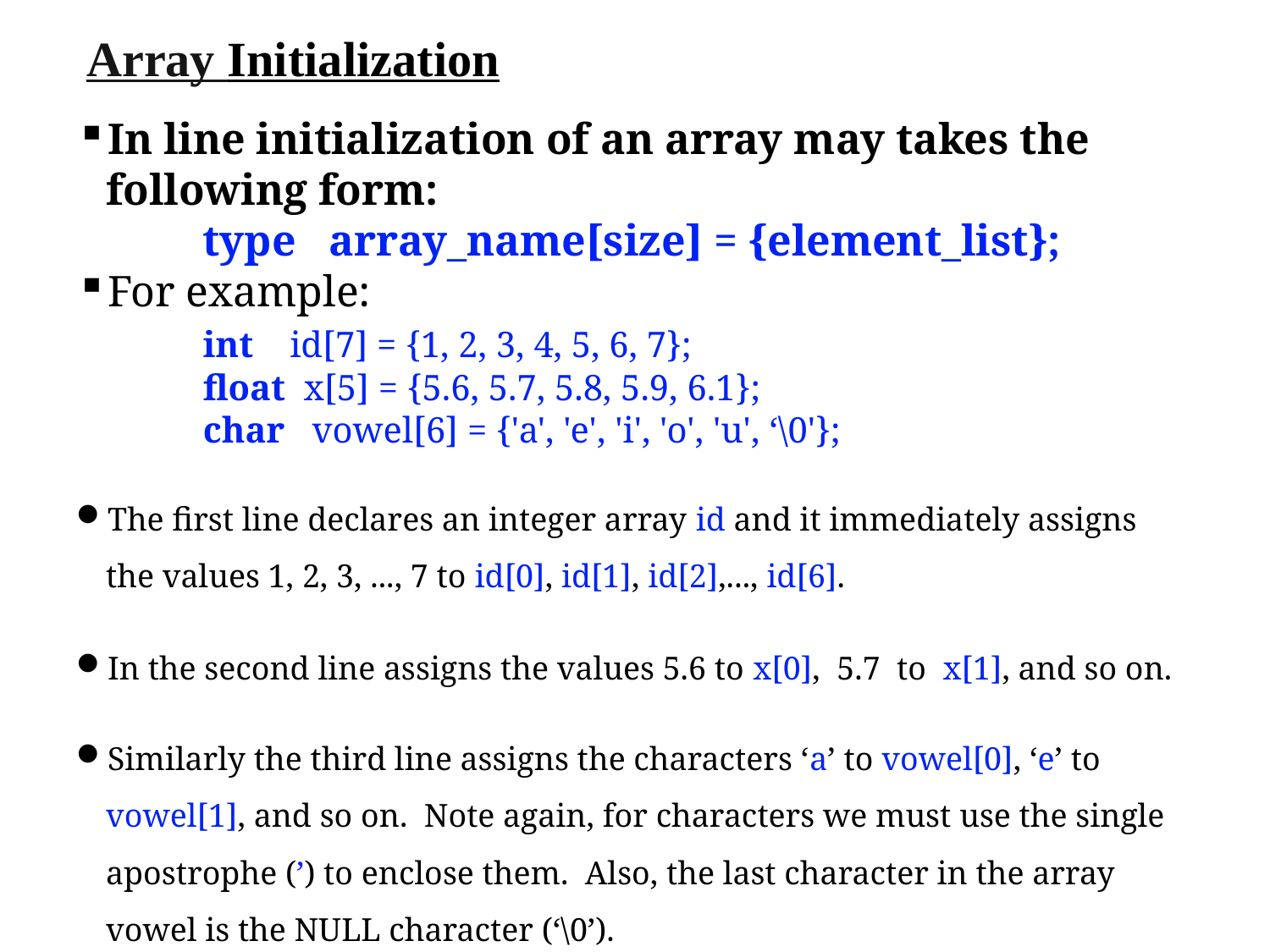

Array Initialization
In line initialization of an array may takes the following form:
	type   array_name[size] = {element_list};
For example:
	int    id[7] = {1, 2, 3, 4, 5, 6, 7};
	float  x[5] = {5.6, 5.7, 5.8, 5.9, 6.1};
	char   vowel[6] = {'a', 'e', 'i', 'o', 'u', ‘\0'};

The first line declares an integer array id and it immediately assigns the values 1, 2, 3, ..., 7 to id[0], id[1], id[2],..., id[6].

In the second line assigns the values 5.6 to x[0],  5.7  to  x[1], and so on.

Similarly the third line assigns the characters ‘a’ to vowel[0], ‘e’ to vowel[1], and so on.  Note again, for characters we must use the single apostrophe (’) to enclose them.  Also, the last character in the array vowel is the NULL character (‘\0’).